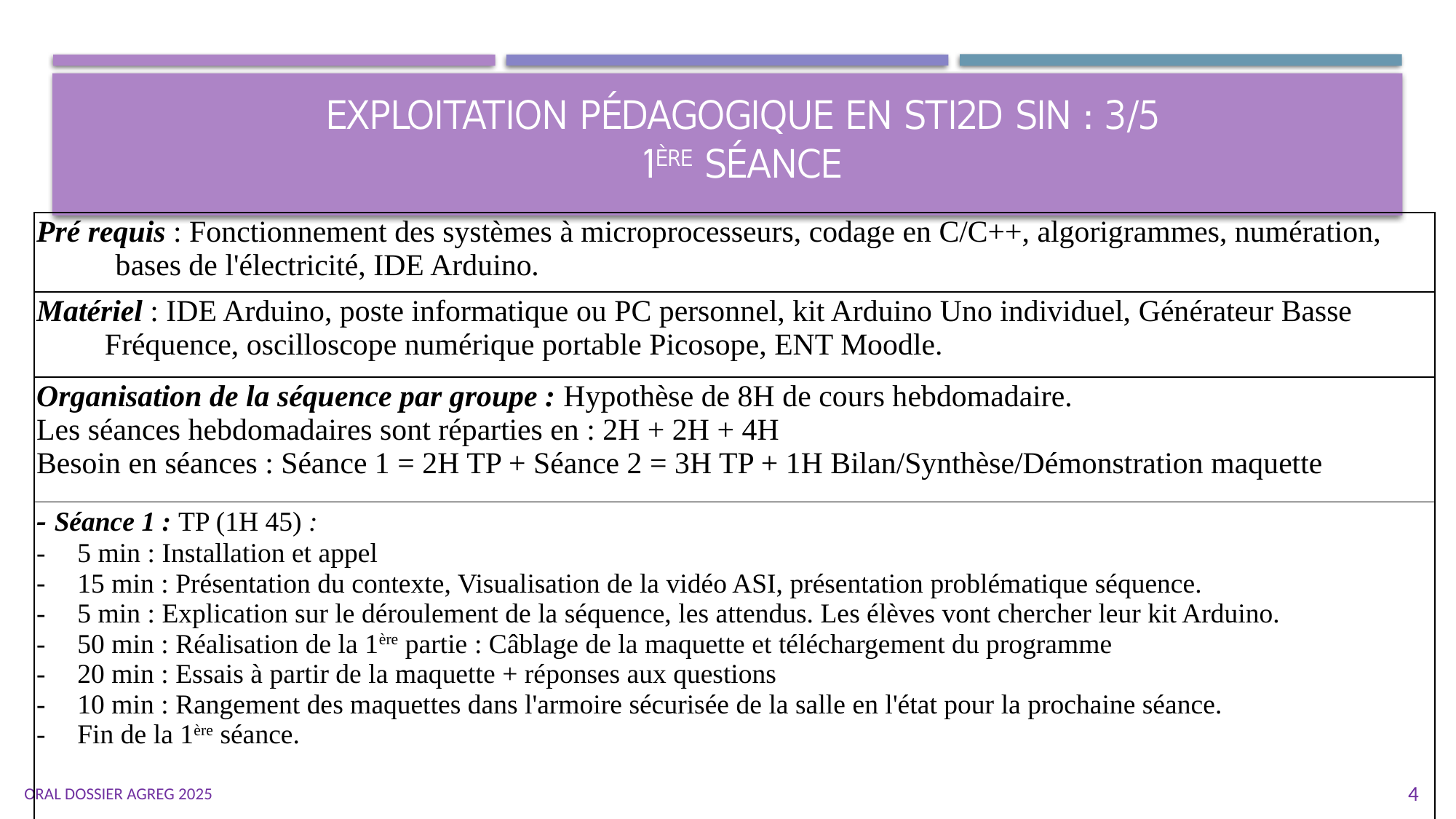

# Exploitation pédagogique en STI2D SIN : 3/5 1ère séance
| Pré requis : Fonctionnement des systèmes à microprocesseurs, codage en C/C++, algorigrammes, numération, bases de l'électricité, IDE Arduino. |
| --- |
| Matériel : IDE Arduino, poste informatique ou PC personnel, kit Arduino Uno individuel, Générateur Basse Fréquence, oscilloscope numérique portable Picosope, ENT Moodle. |
| Organisation de la séquence par groupe : Hypothèse de 8H de cours hebdomadaire. Les séances hebdomadaires sont réparties en : 2H + 2H + 4H Besoin en séances : Séance 1 = 2H TP + Séance 2 = 3H TP + 1H Bilan/Synthèse/Démonstration maquette |
| - Séance 1 : TP (1H 45) : 5 min : Installation et appel 15 min : Présentation du contexte, Visualisation de la vidéo ASI, présentation problématique séquence. 5 min : Explication sur le déroulement de la séquence, les attendus. Les élèves vont chercher leur kit Arduino. 50 min : Réalisation de la 1ère partie : Câblage de la maquette et téléchargement du programme 20 min : Essais à partir de la maquette + réponses aux questions 10 min : Rangement des maquettes dans l'armoire sécurisée de la salle en l'état pour la prochaine séance. Fin de la 1ère séance. |
Oral dossier Agreg 2025
4